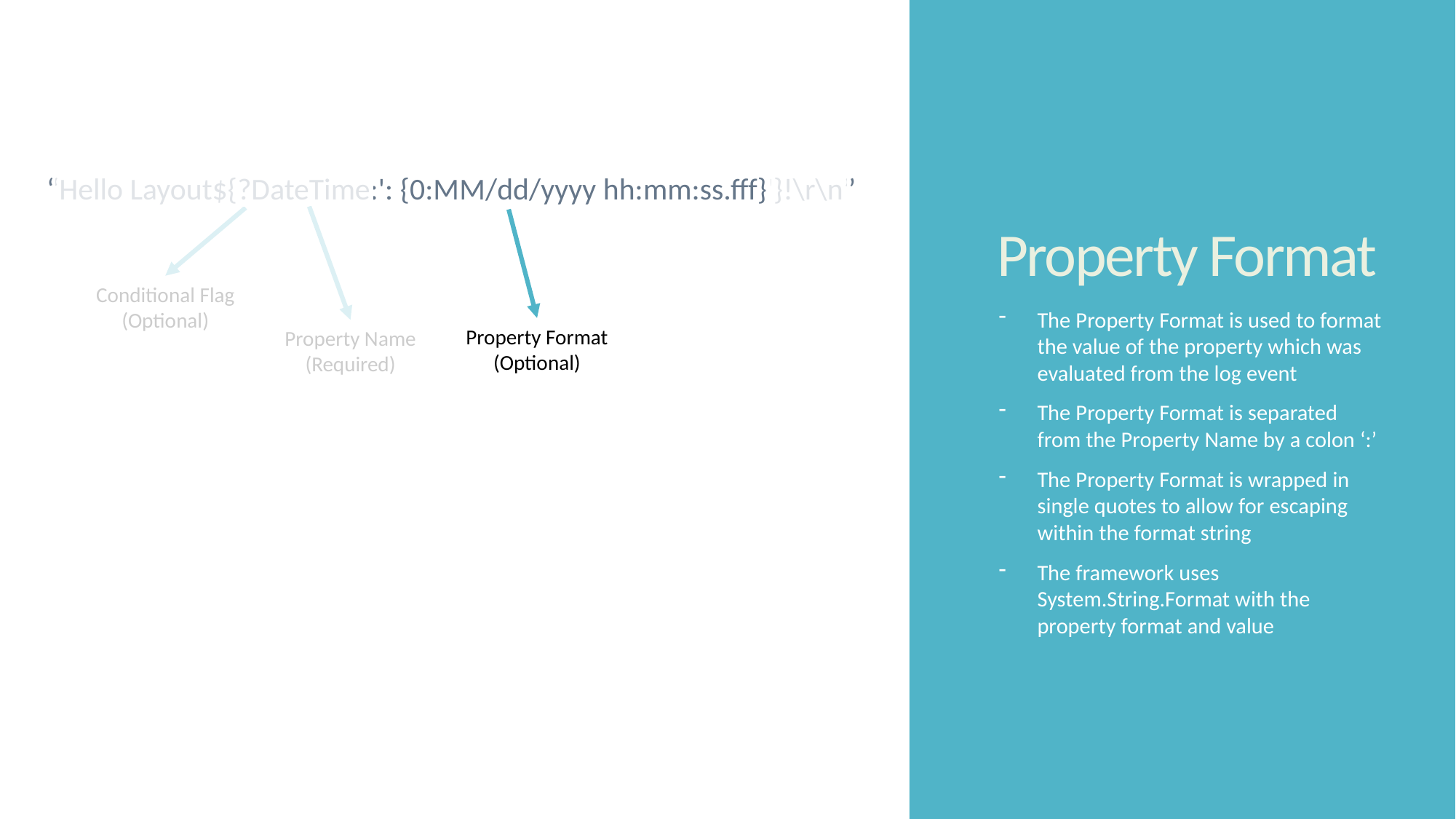

# Property Format
“Hello Layout${?DateTime:': {0:MM/dd/yyyy hh:mm:ss.fff}'}!\r\n”

Conditional Flag
(Optional)
The Property Format is used to format the value of the property which was evaluated from the log event
The Property Format is separated from the Property Name by a colon ‘:’
The Property Format is wrapped in single quotes to allow for escaping within the format string
The framework uses System.String.Format with the property format and value
Property Format
(Optional)
Property Name
(Required)